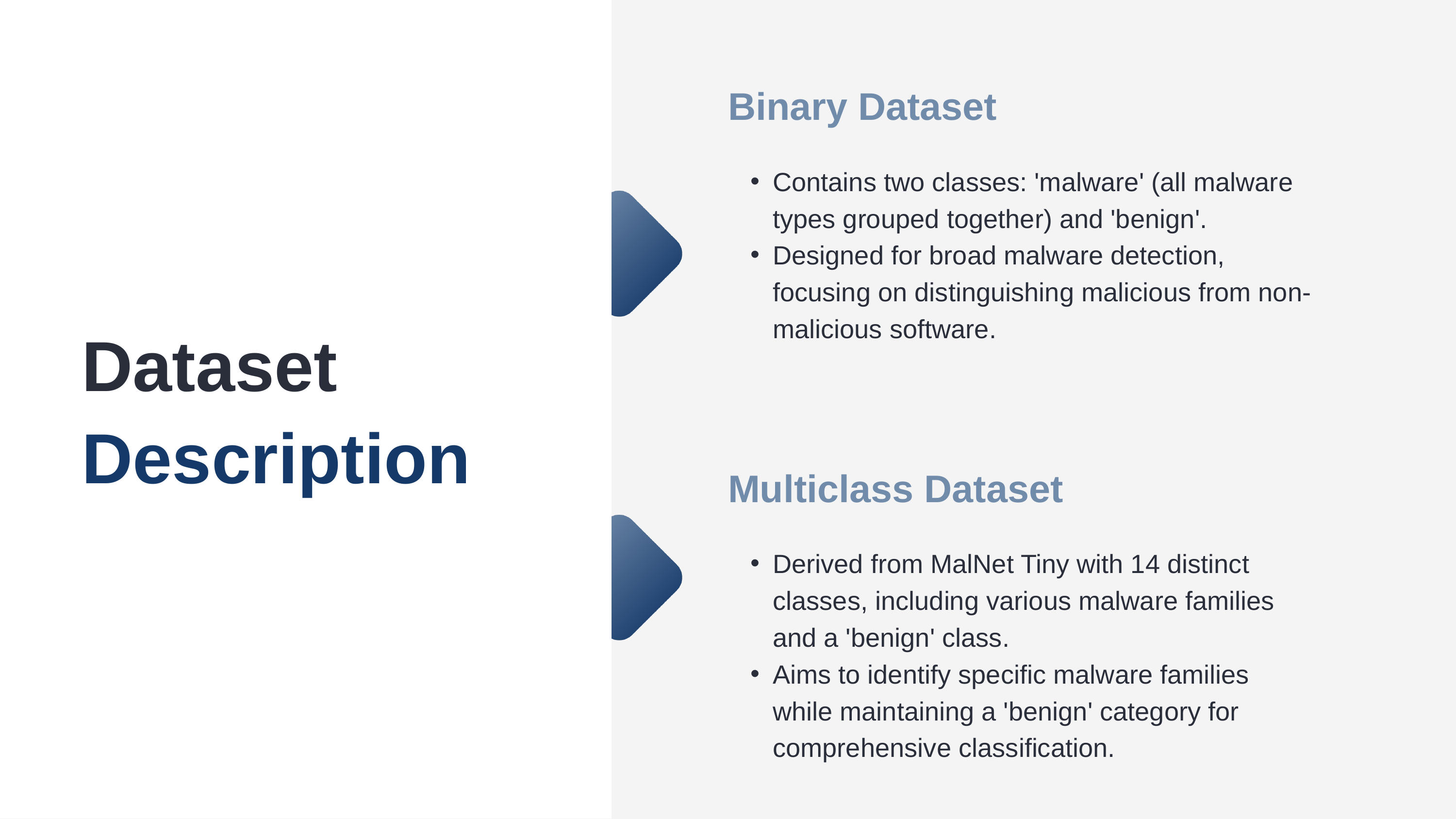

Binary Dataset
Contains two classes: 'malware' (all malware types grouped together) and 'benign'.
Designed for broad malware detection, focusing on distinguishing malicious from non-malicious software.

Dataset Description

Multiclass Dataset
Derived from MalNet Tiny with 14 distinct classes, including various malware families and a 'benign' class.
Aims to identify specific malware families while maintaining a 'benign' category for comprehensive classification.